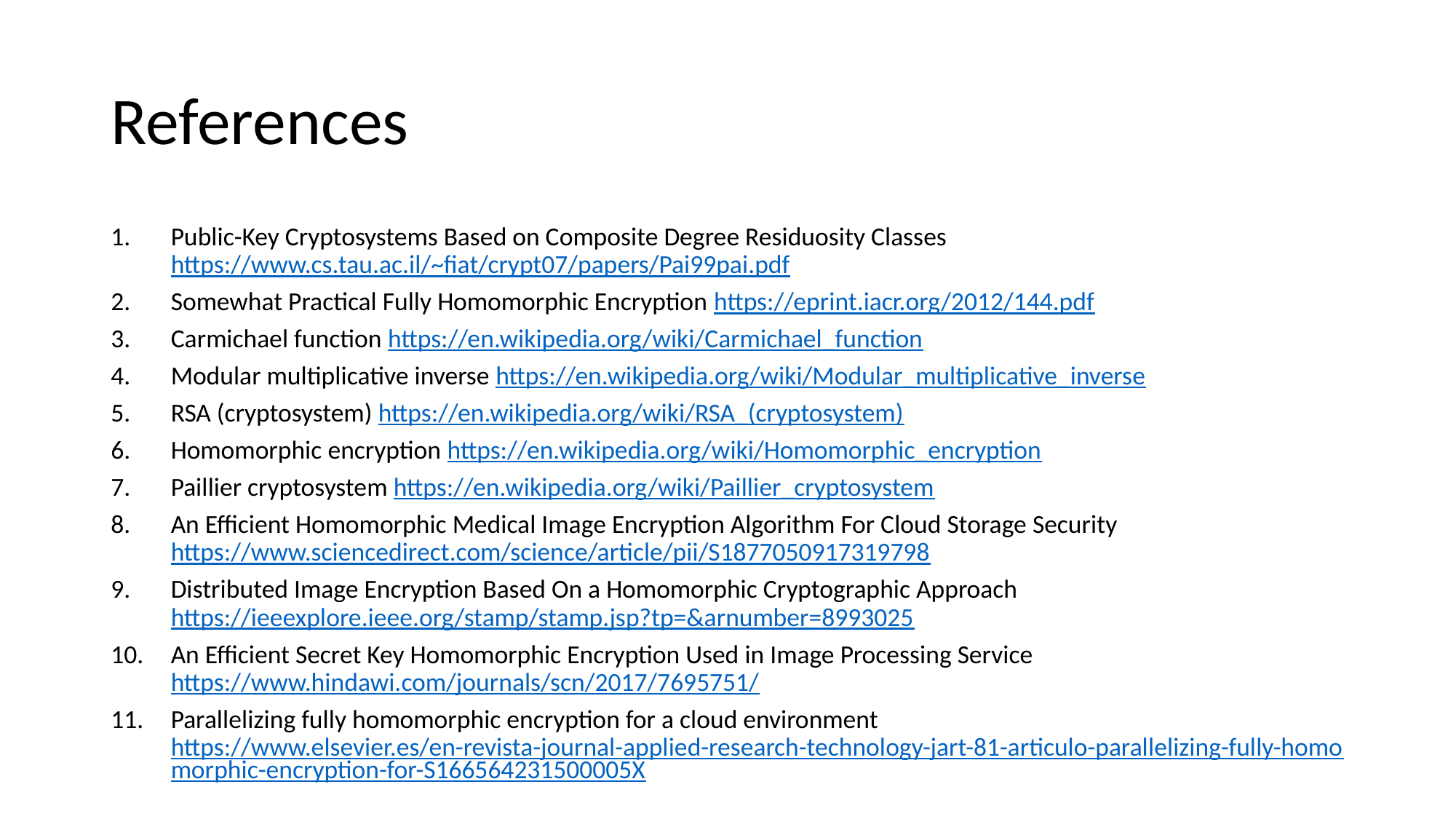

# References
Public-Key Cryptosystems Based on Composite Degree Residuosity Classes https://www.cs.tau.ac.il/~fiat/crypt07/papers/Pai99pai.pdf
Somewhat Practical Fully Homomorphic Encryption https://eprint.iacr.org/2012/144.pdf
Carmichael function https://en.wikipedia.org/wiki/Carmichael_function
Modular multiplicative inverse https://en.wikipedia.org/wiki/Modular_multiplicative_inverse
RSA (cryptosystem) https://en.wikipedia.org/wiki/RSA_(cryptosystem)
Homomorphic encryption https://en.wikipedia.org/wiki/Homomorphic_encryption
Paillier cryptosystem https://en.wikipedia.org/wiki/Paillier_cryptosystem
An Efficient Homomorphic Medical Image Encryption Algorithm For Cloud Storage Security https://www.sciencedirect.com/science/article/pii/S1877050917319798
Distributed Image Encryption Based On a Homomorphic Cryptographic Approach https://ieeexplore.ieee.org/stamp/stamp.jsp?tp=&arnumber=8993025
An Efficient Secret Key Homomorphic Encryption Used in Image Processing Service https://www.hindawi.com/journals/scn/2017/7695751/
Parallelizing fully homomorphic encryption for a cloud environment https://www.elsevier.es/en-revista-journal-applied-research-technology-jart-81-articulo-parallelizing-fully-homomorphic-encryption-for-S166564231500005X